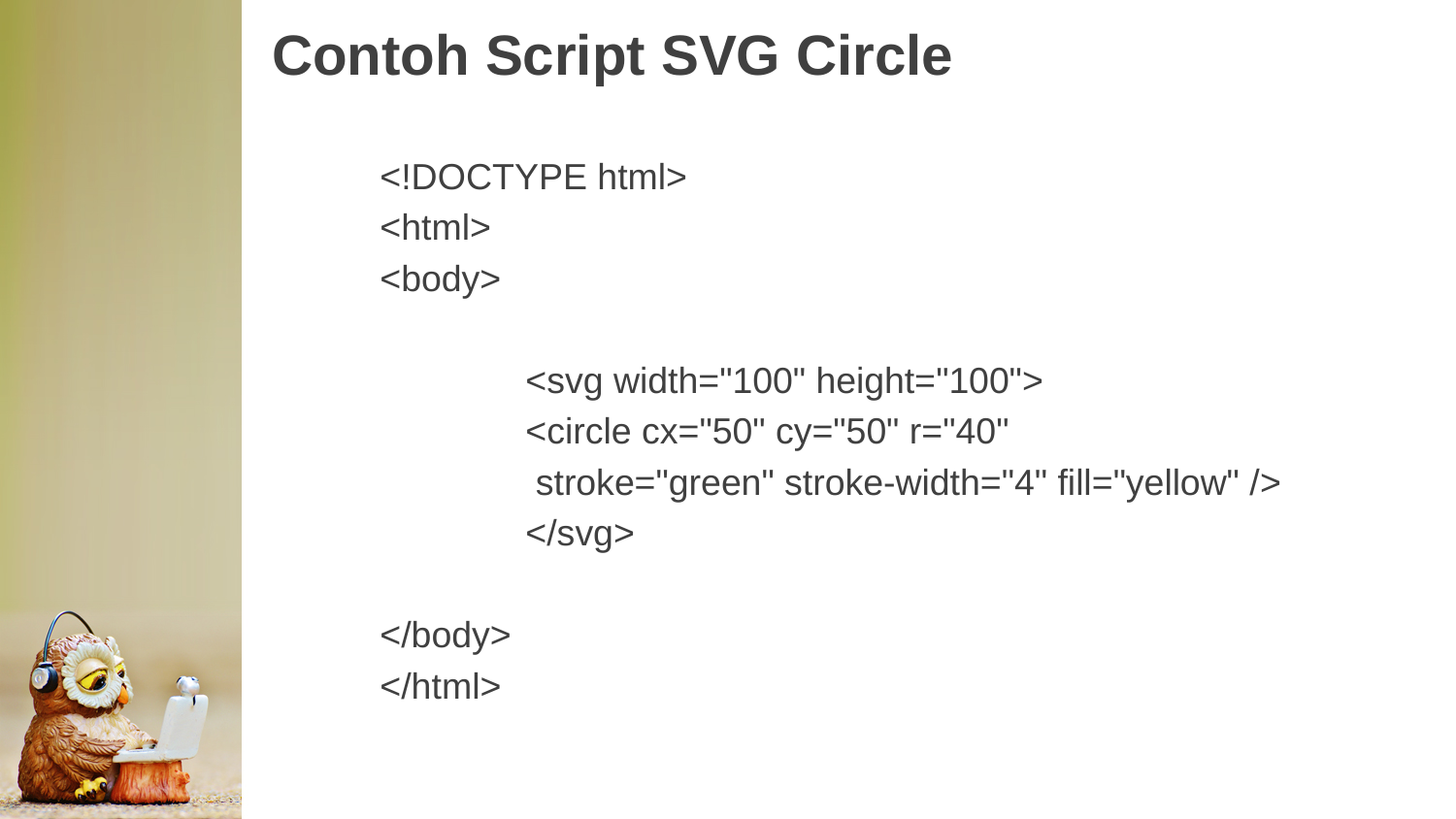

# Contoh Script SVG Circle
<!DOCTYPE html>
<html>
<body>

	<svg width="100" height="100">
  	<circle cx="50" cy="50" r="40"
 	 stroke="green" stroke-width="4" fill="yellow" />
	</svg>

</body>
</html>